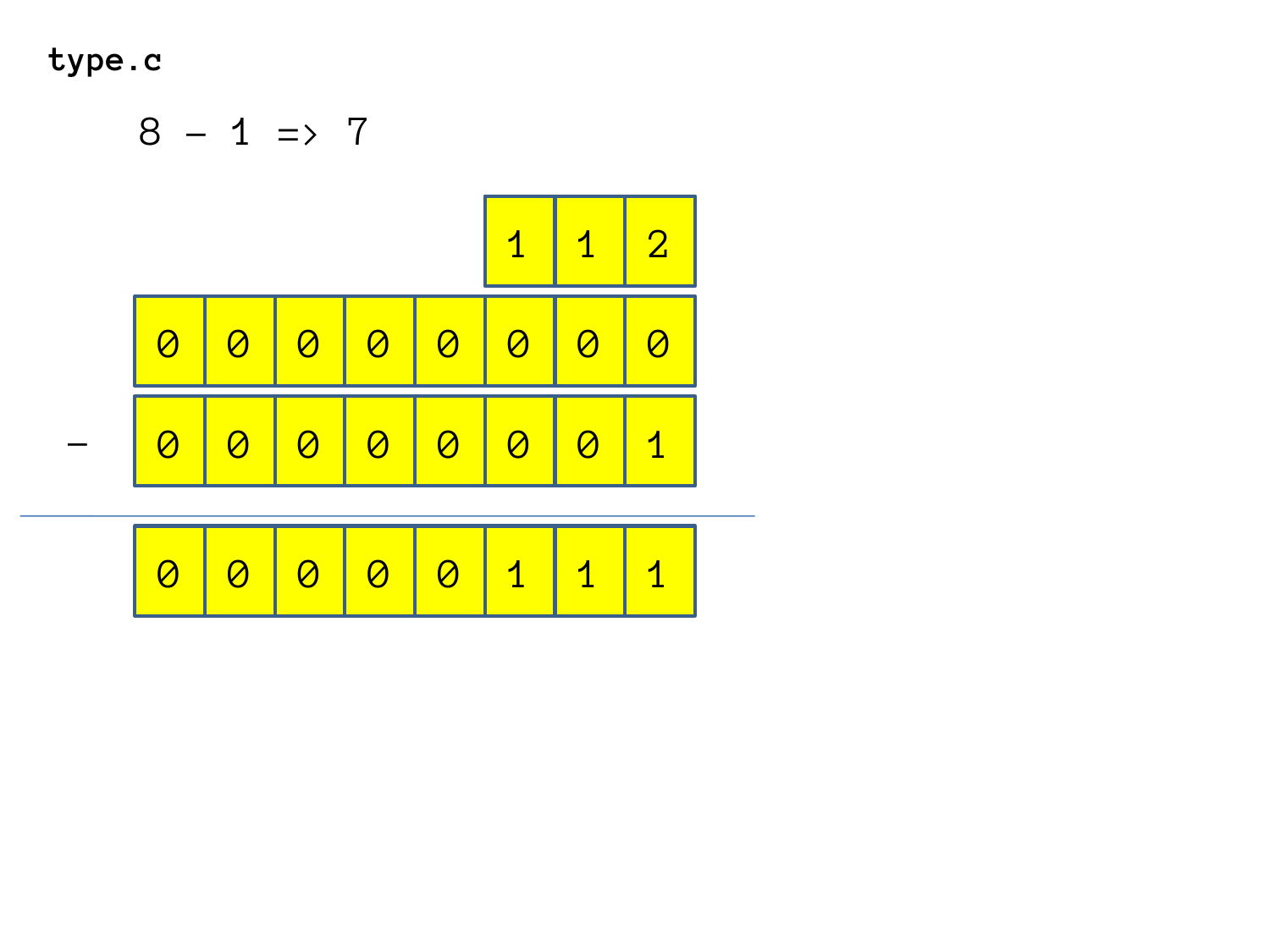

type.c
8 - 1 => 7
1
1
2
0
0
0
0
0
0
0
0
0
0
0
0
0
0
0
1
-
0
0
0
0
0
1
1
1